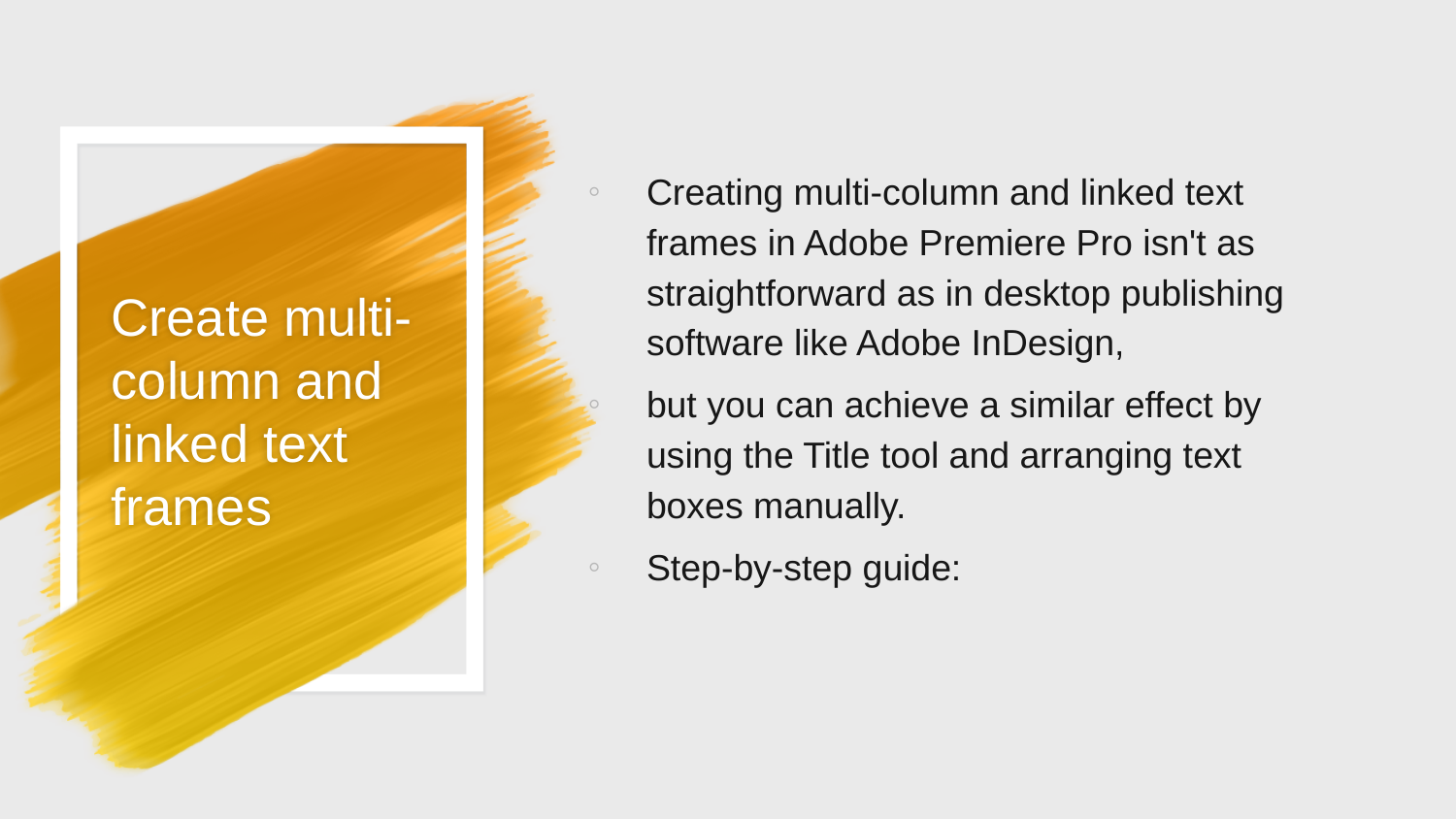

Creating multi-column and linked text frames in Adobe Premiere Pro isn't as straightforward as in desktop publishing software like Adobe InDesign,
but you can achieve a similar effect by using the Title tool and arranging text boxes manually.
Step-by-step guide:
# Create multi-column and linked text frames